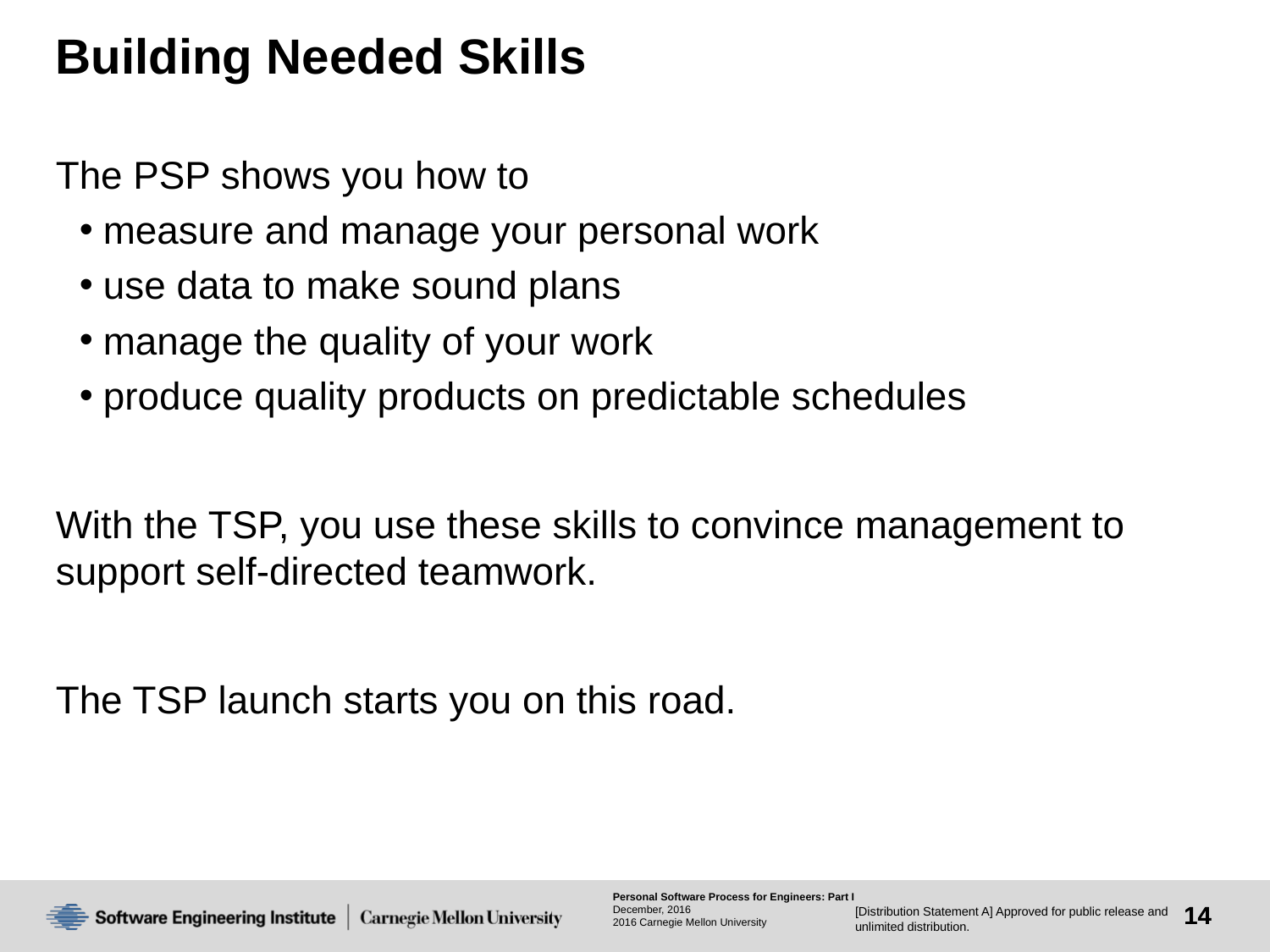

# Building Needed Skills
The PSP shows you how to
measure and manage your personal work
use data to make sound plans
manage the quality of your work
produce quality products on predictable schedules

With the TSP, you use these skills to convince management to support self-directed teamwork.

The TSP launch starts you on this road.